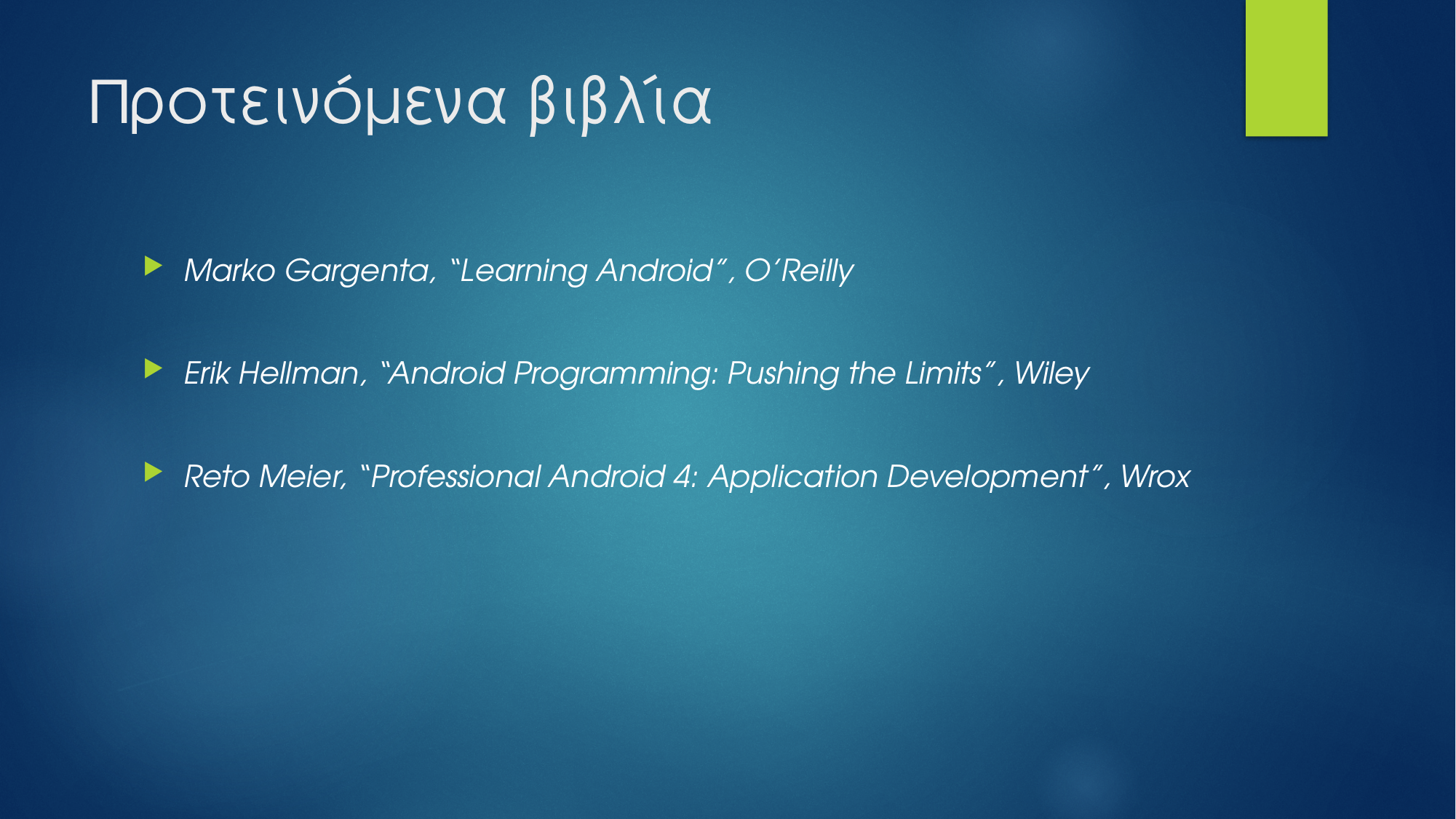

# Προτεινόμενα βιβλία
Marko Gargenta, “Learning Android”, O’Reilly

Erik Hellman, “Android Programming: Pushing the Limits”, Wiley

Reto Meier, “Professional Android 4: Application Development”, Wrox